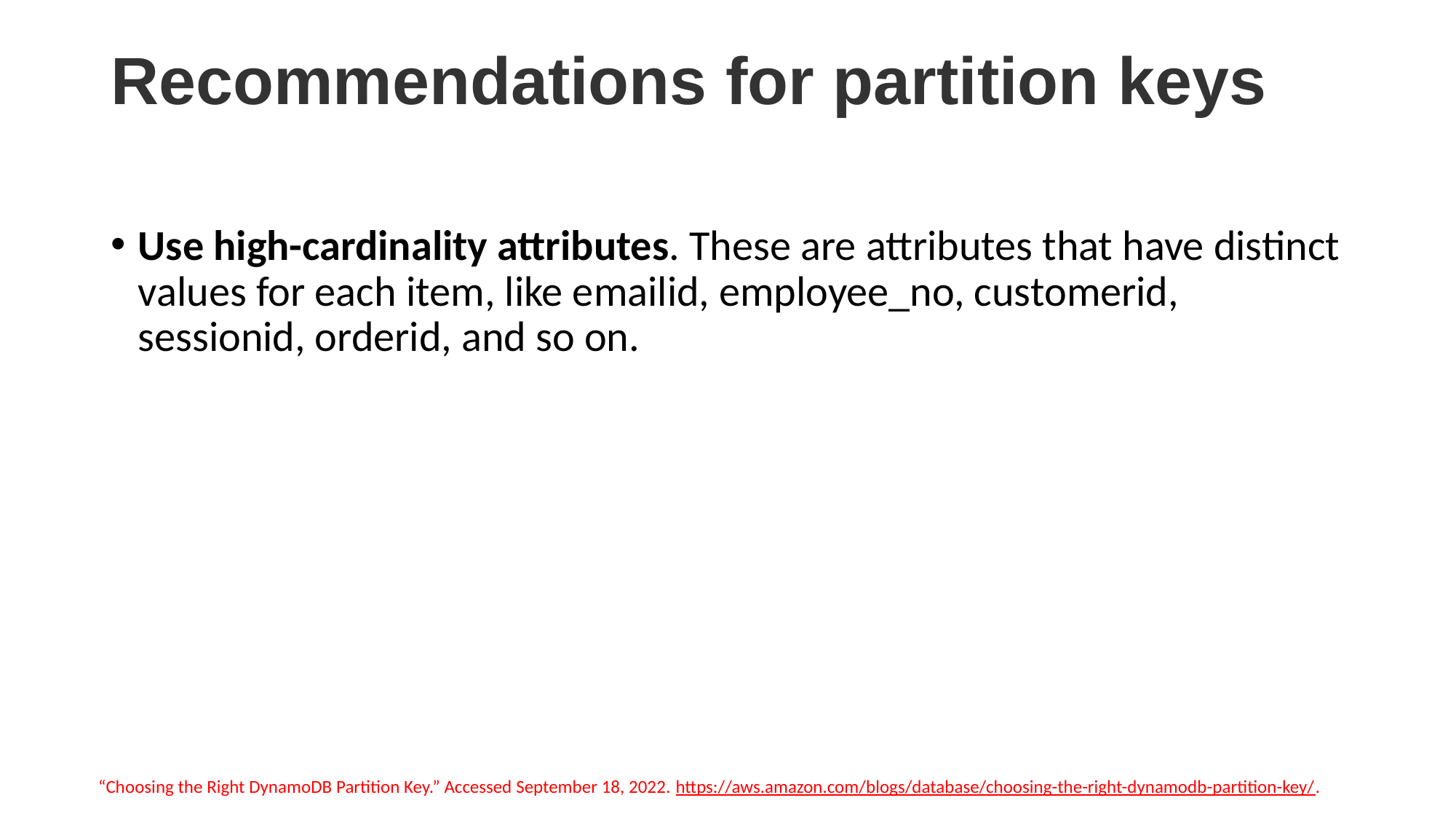

# Recommendations for partition keys
Use high-cardinality attributes. These are attributes that have distinct values for each item, like emailid, employee_no, customerid, sessionid, orderid, and so on.

“Choosing the Right DynamoDB Partition Key.” Accessed September 18, 2022. https://aws.amazon.com/blogs/database/choosing-the-right-dynamodb-partition-key/.